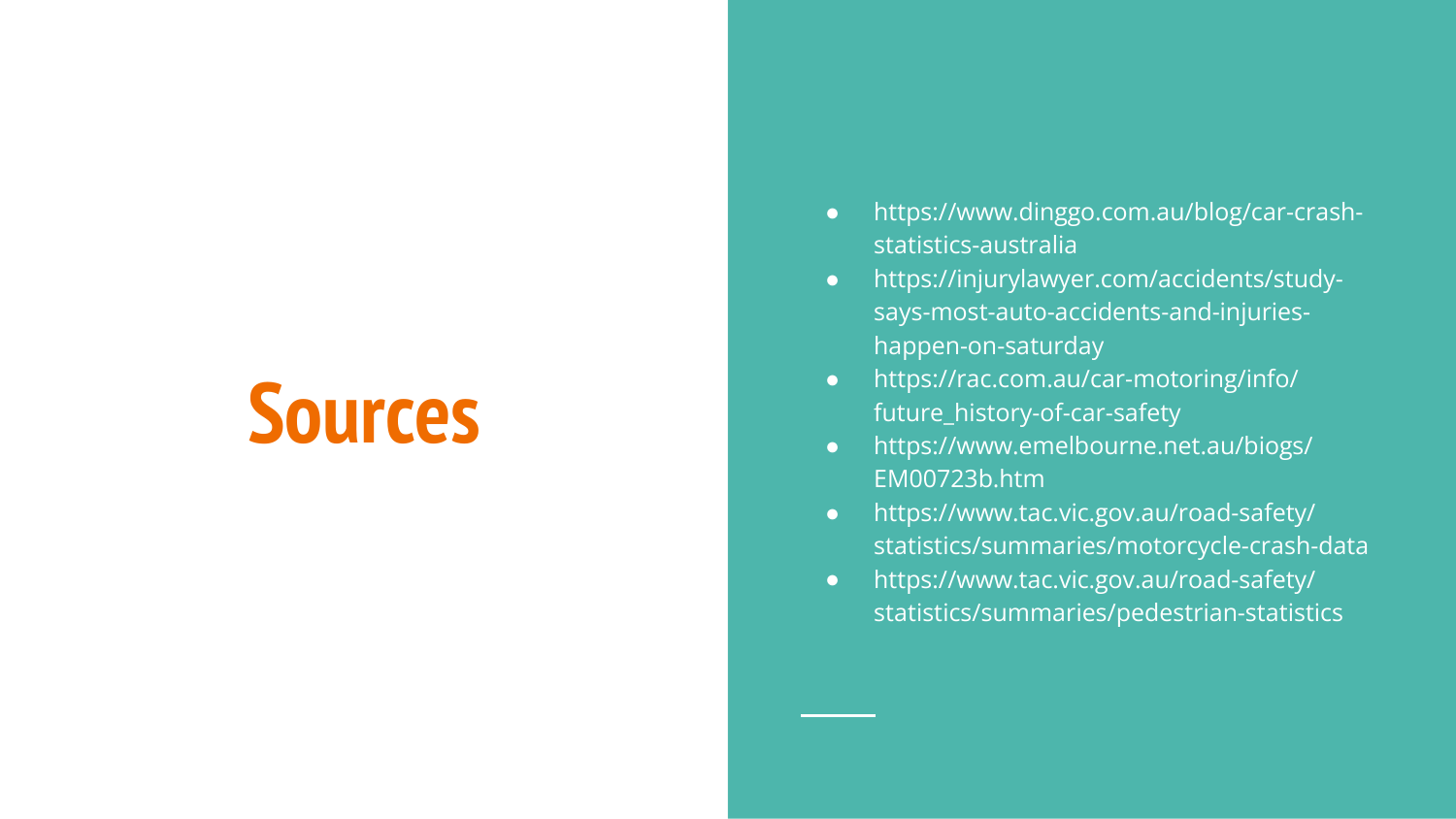

# Sources
https://www.dinggo.com.au/blog/car-crash-statistics-australia
https://injurylawyer.com/accidents/study-says-most-auto-accidents-and-injuries-happen-on-saturday
https://rac.com.au/car-motoring/info/future_history-of-car-safety
https://www.emelbourne.net.au/biogs/EM00723b.htm
https://www.tac.vic.gov.au/road-safety/statistics/summaries/motorcycle-crash-data
https://www.tac.vic.gov.au/road-safety/statistics/summaries/pedestrian-statistics